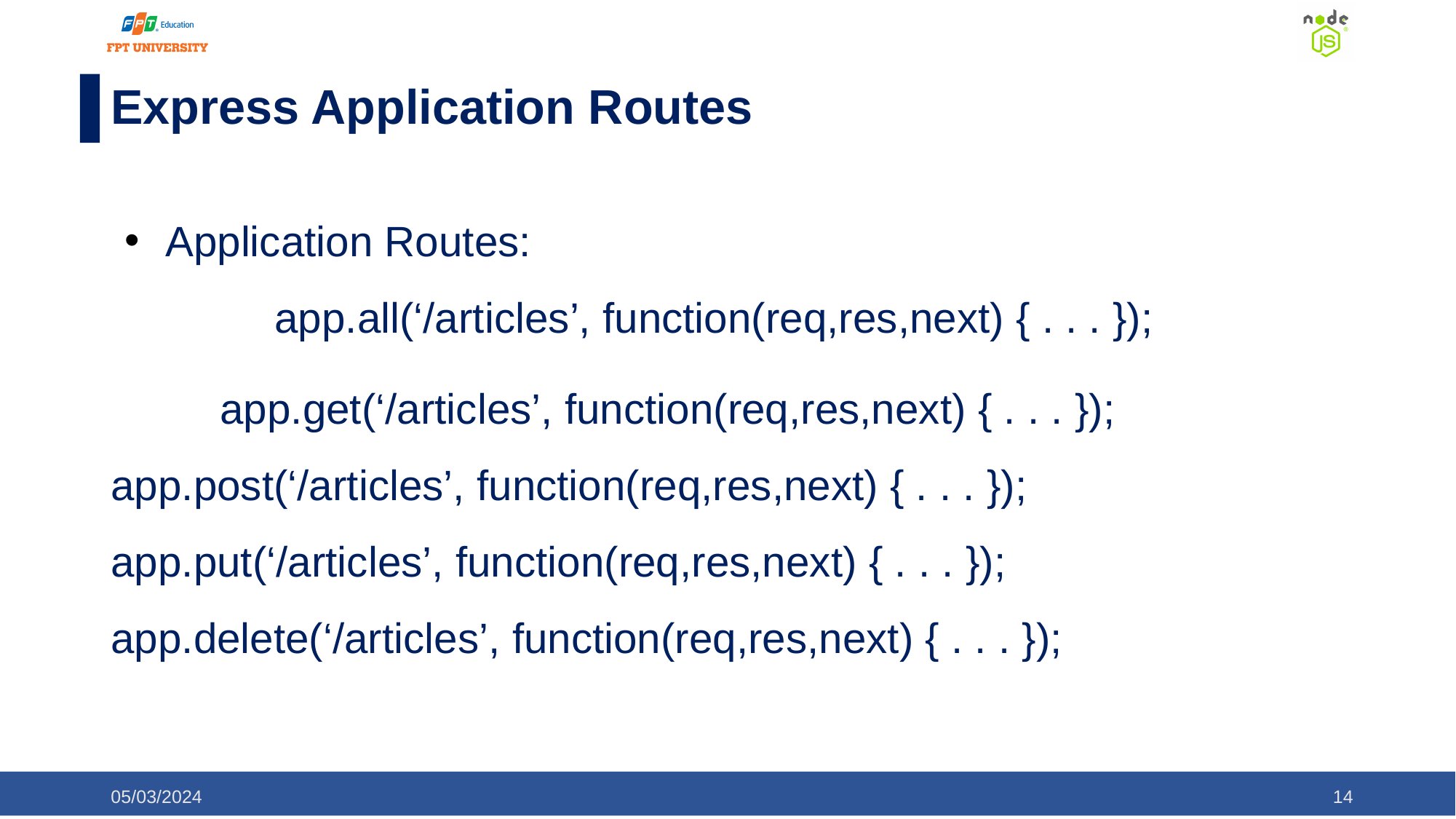

# Express Application Routes
Application Routes:
	app.all(‘/articles’, function(req,res,next) { . . . });
	app.get(‘/articles’, function(req,res,next) { . . . }); 	app.post(‘/articles’, function(req,res,next) { . . . }); 	app.put(‘/articles’, function(req,res,next) { . . . }); 	app.delete(‘/articles’, function(req,res,next) { . . . });
05/03/2024
14